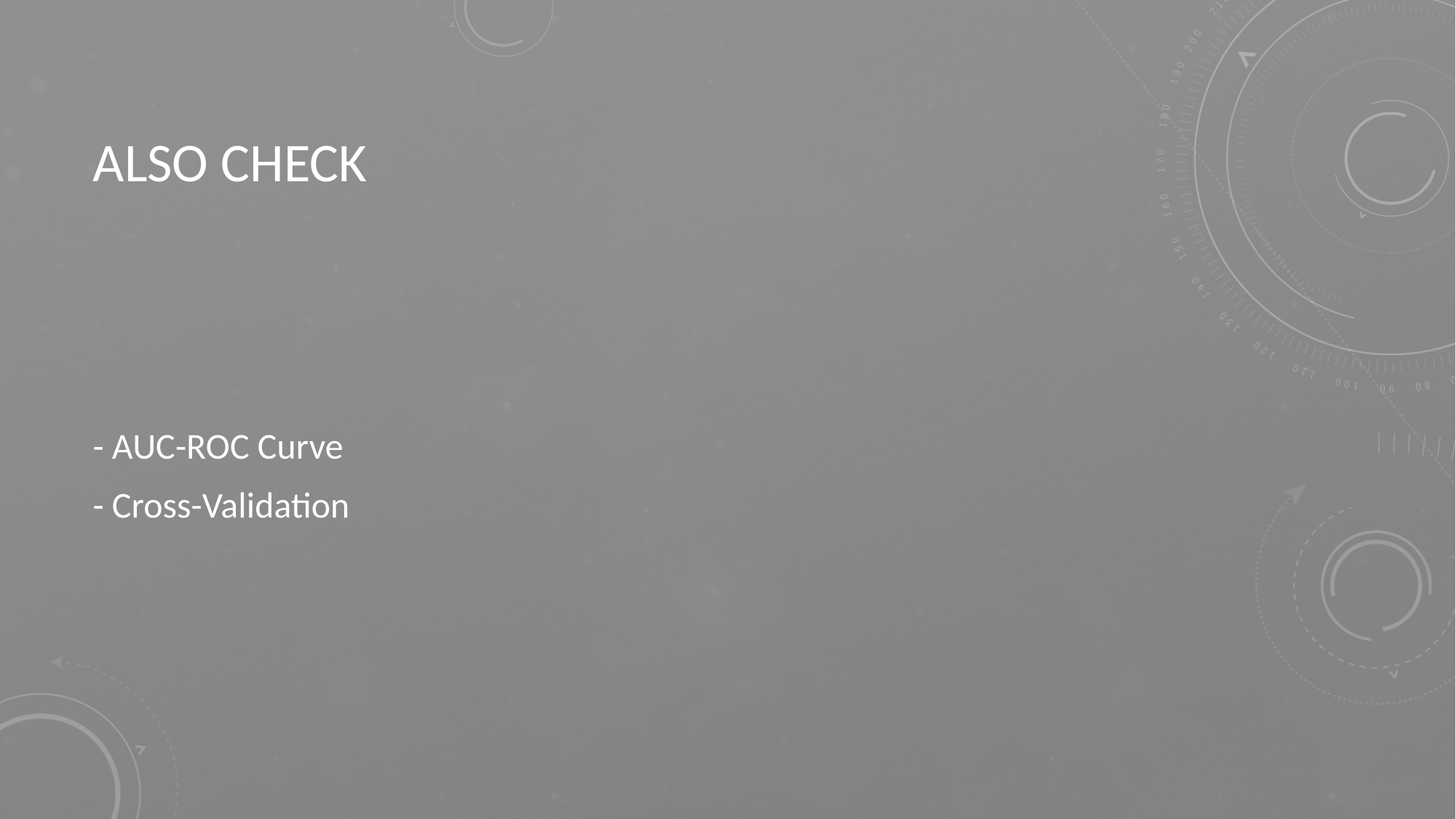

# Also check
- AUC-ROC Curve
- Cross-Validation